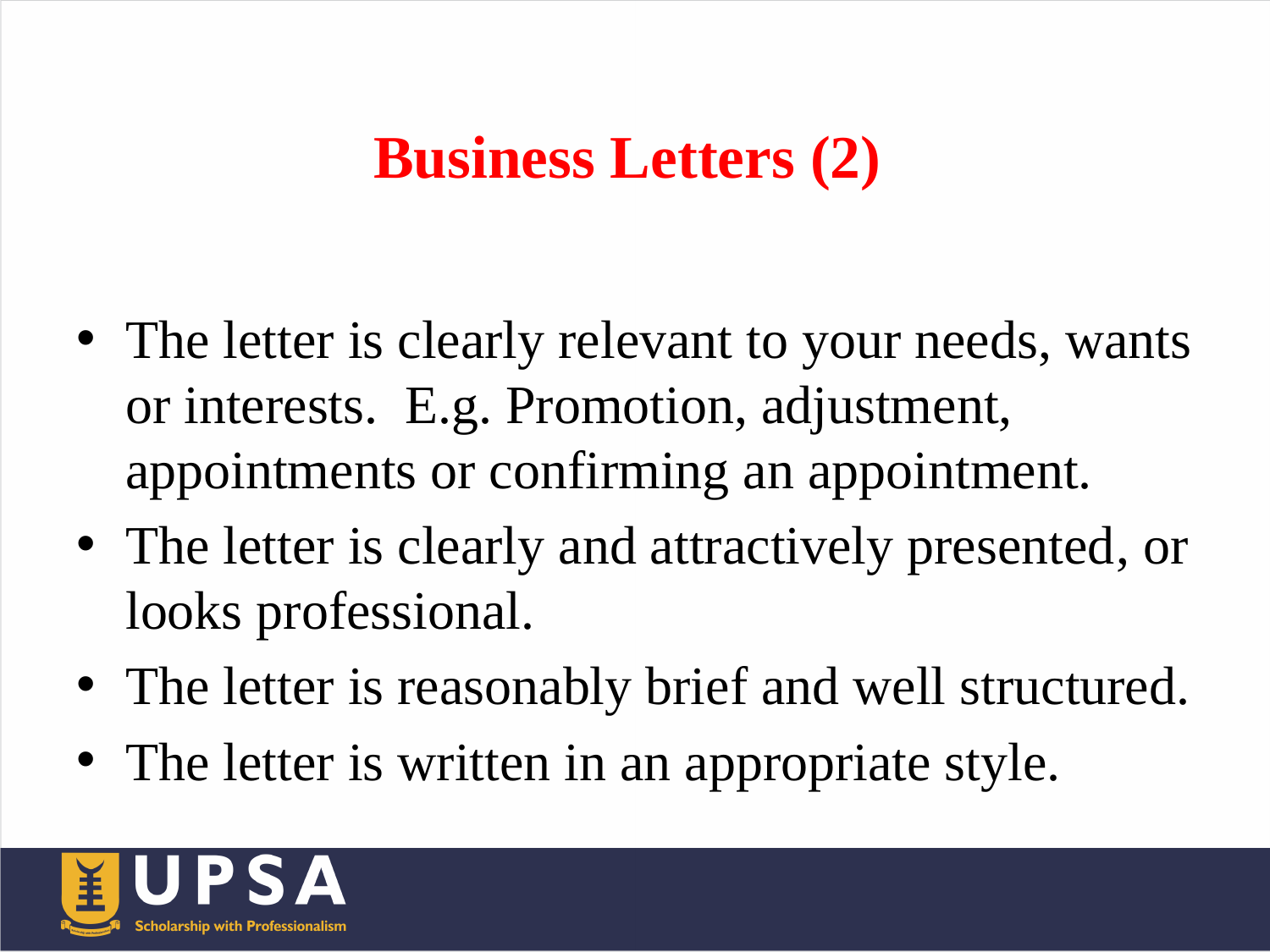

# Business Letters (2)

The letter is clearly relevant to your needs, wants or interests.  E.g. Promotion, adjustment, appointments or confirming an appointment.
The letter is clearly and attractively presented, or looks professional.
The letter is reasonably brief and well structured.
The letter is written in an appropriate style.